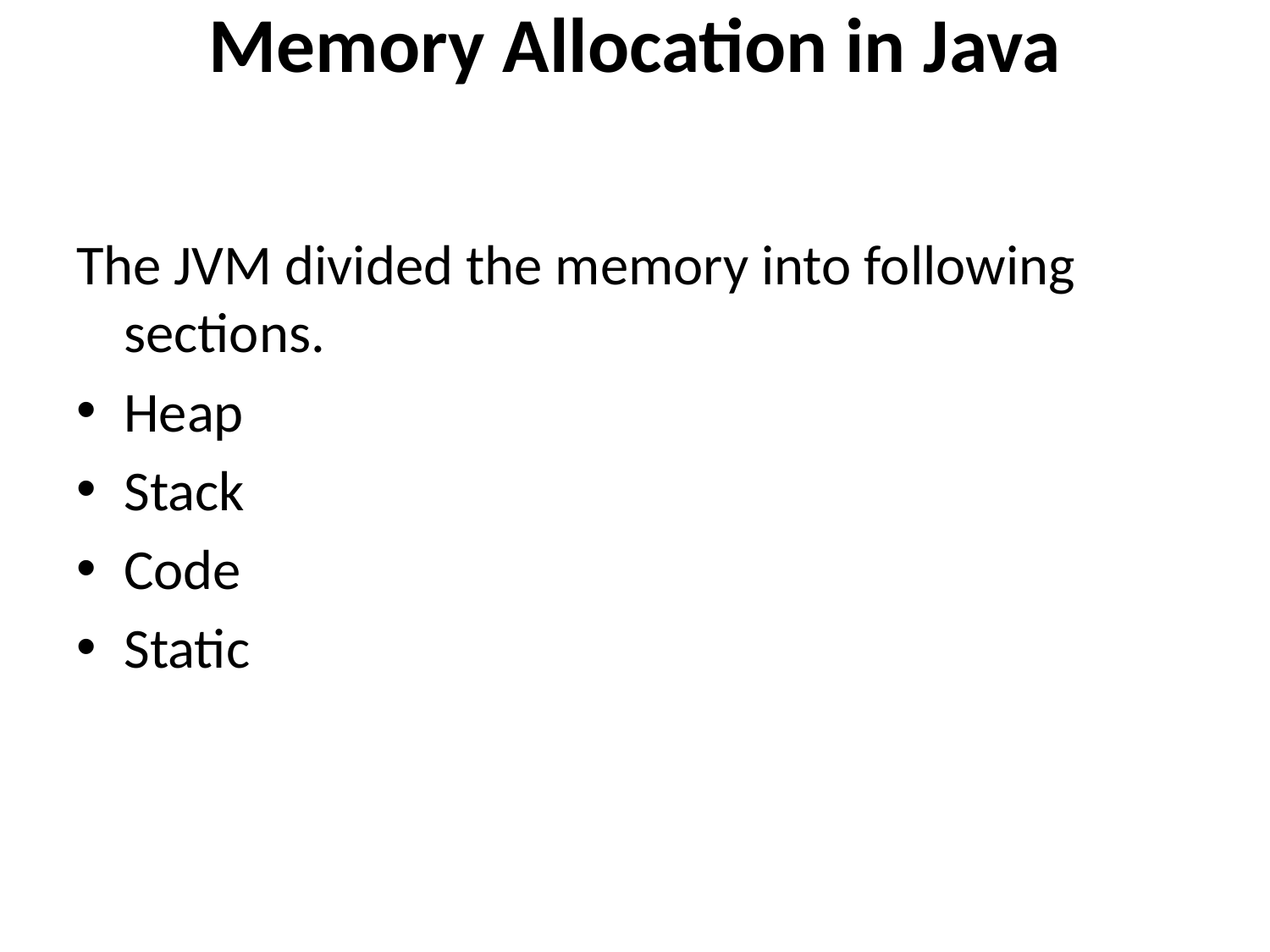

# Memory Allocation in Java
The JVM divided the memory into following sections.
Heap
Stack
Code
Static